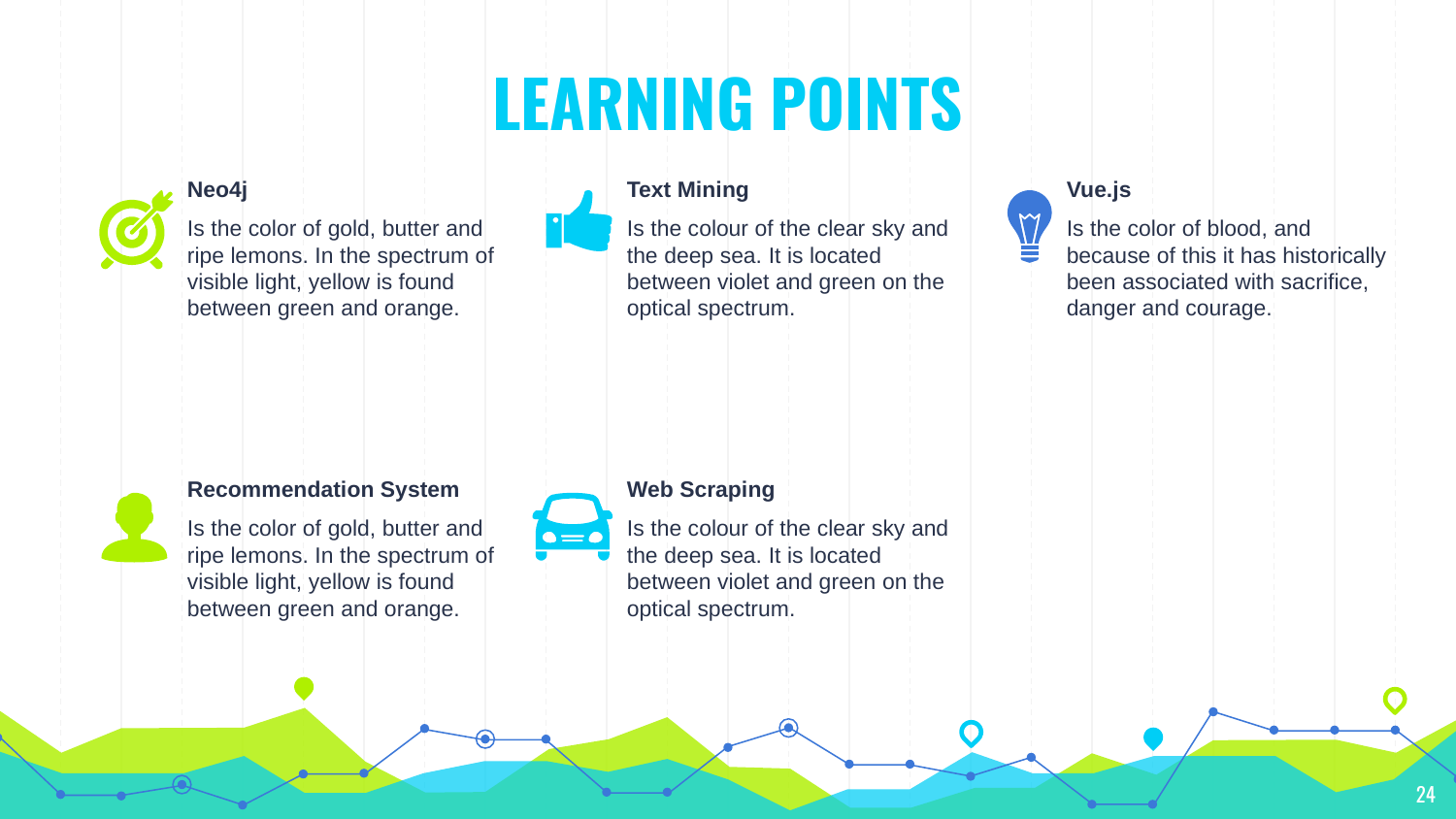

LEARNING POINTS
Neo4j
Is the color of gold, butter and ripe lemons. In the spectrum of visible light, yellow is found between green and orange.
Text Mining
Is the colour of the clear sky and the deep sea. It is located between violet and green on the optical spectrum.
Vue.js
Is the color of blood, and because of this it has historically been associated with sacrifice, danger and courage.

Recommendation System
Is the color of gold, butter and ripe lemons. In the spectrum of visible light, yellow is found between green and orange.
Web Scraping
Is the colour of the clear sky and the deep sea. It is located between violet and green on the optical spectrum.

24